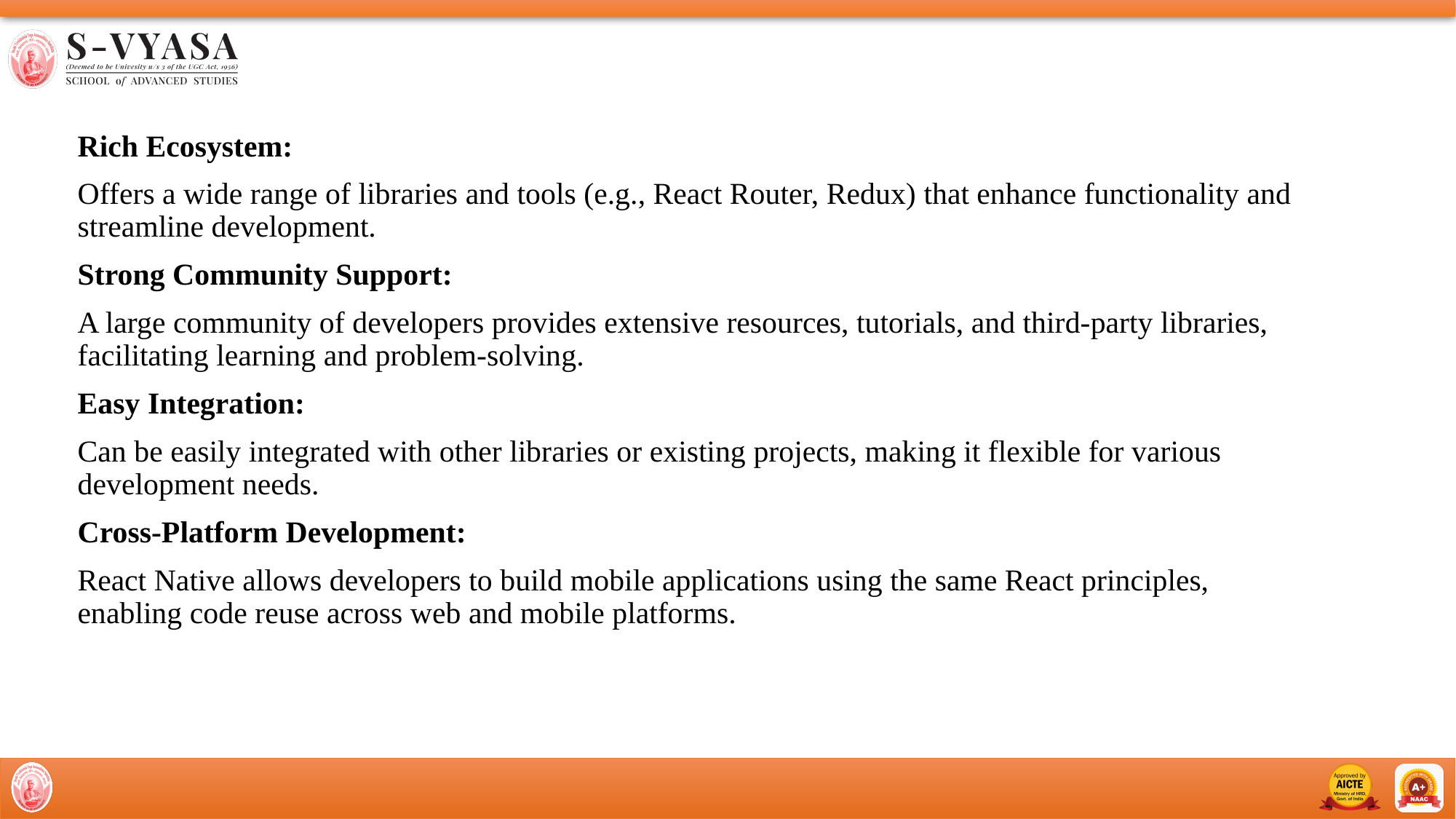

Rich Ecosystem:
Offers a wide range of libraries and tools (e.g., React Router, Redux) that enhance functionality and streamline development.
Strong Community Support:
A large community of developers provides extensive resources, tutorials, and third-party libraries, facilitating learning and problem-solving.
Easy Integration:
Can be easily integrated with other libraries or existing projects, making it flexible for various development needs.
Cross-Platform Development:
React Native allows developers to build mobile applications using the same React principles, enabling code reuse across web and mobile platforms.